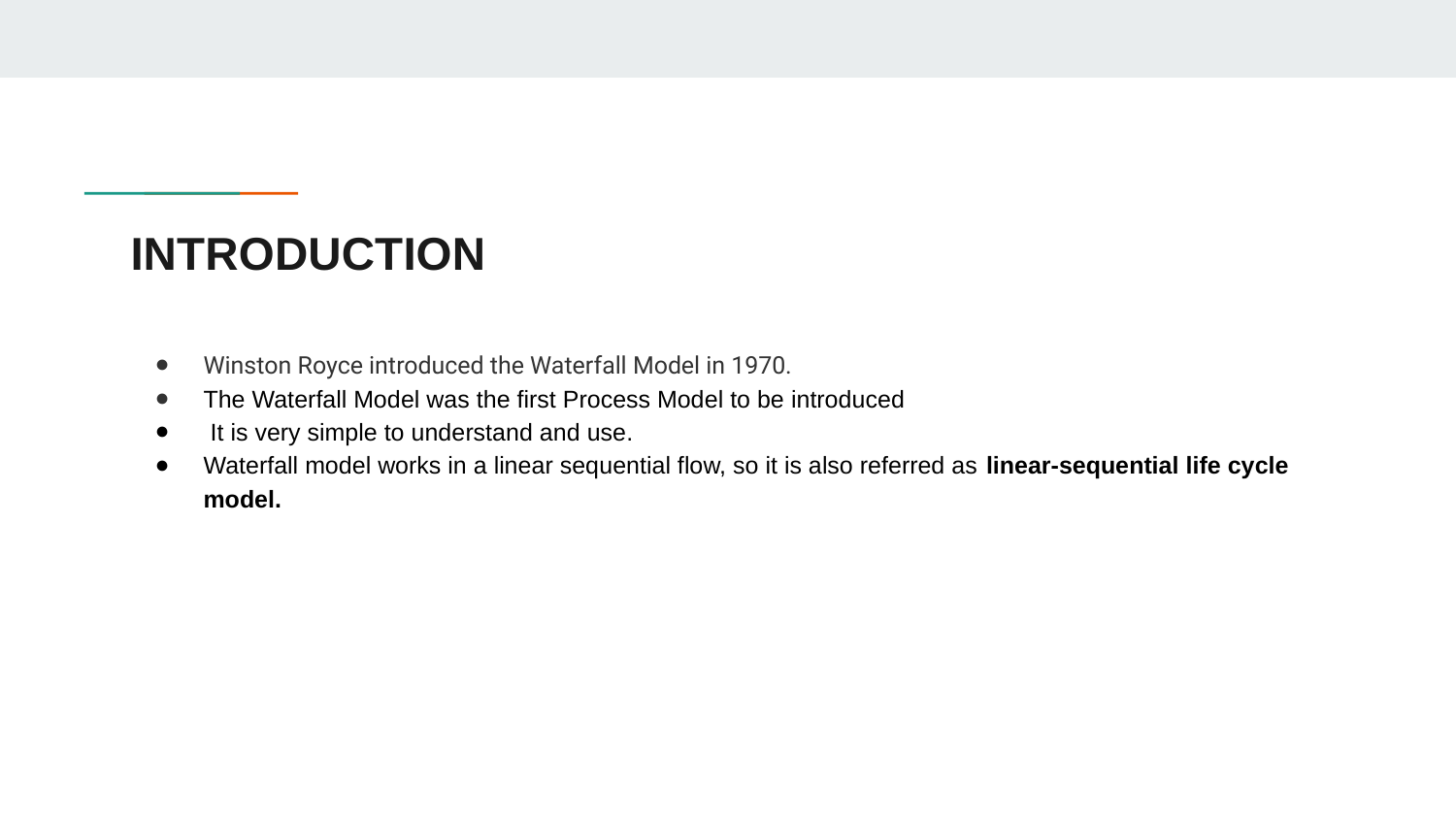

# INTRODUCTION
Winston Royce introduced the Waterfall Model in 1970.
The Waterfall Model was the first Process Model to be introduced
 It is very simple to understand and use.
Waterfall model works in a linear sequential flow, so it is also referred as linear-sequential life cycle model.